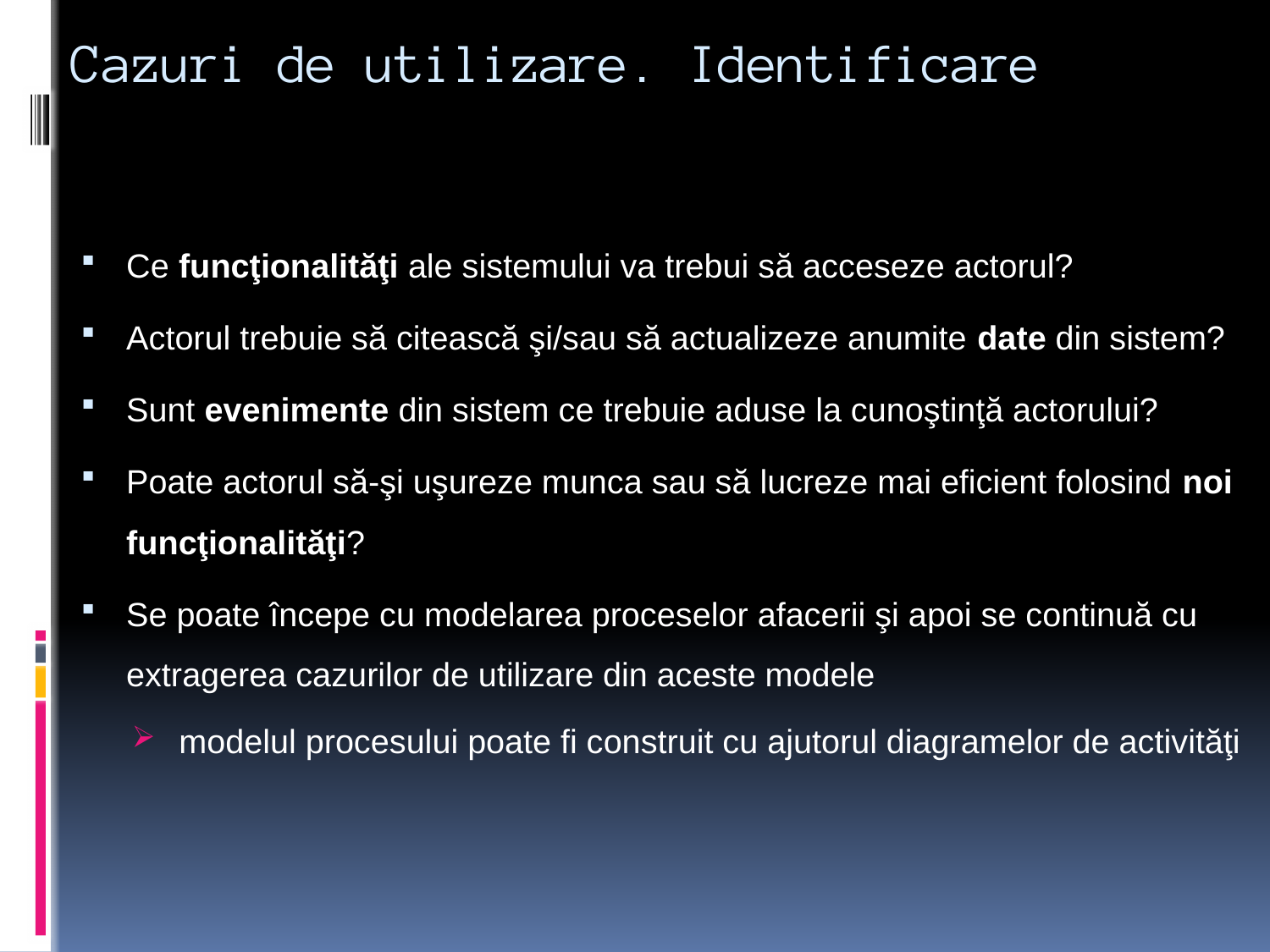

# Cazuri de utilizare. Identificare
Ce funcţionalităţi ale sistemului va trebui să acceseze actorul?
Actorul trebuie să citească şi/sau să actualizeze anumite date din sistem?
Sunt evenimente din sistem ce trebuie aduse la cunoştinţă actorului?
Poate actorul să-şi uşureze munca sau să lucreze mai eficient folosind noi funcţionalităţi?
Se poate începe cu modelarea proceselor afacerii şi apoi se continuă cu extragerea cazurilor de utilizare din aceste modele
 modelul procesului poate fi construit cu ajutorul diagramelor de activităţi